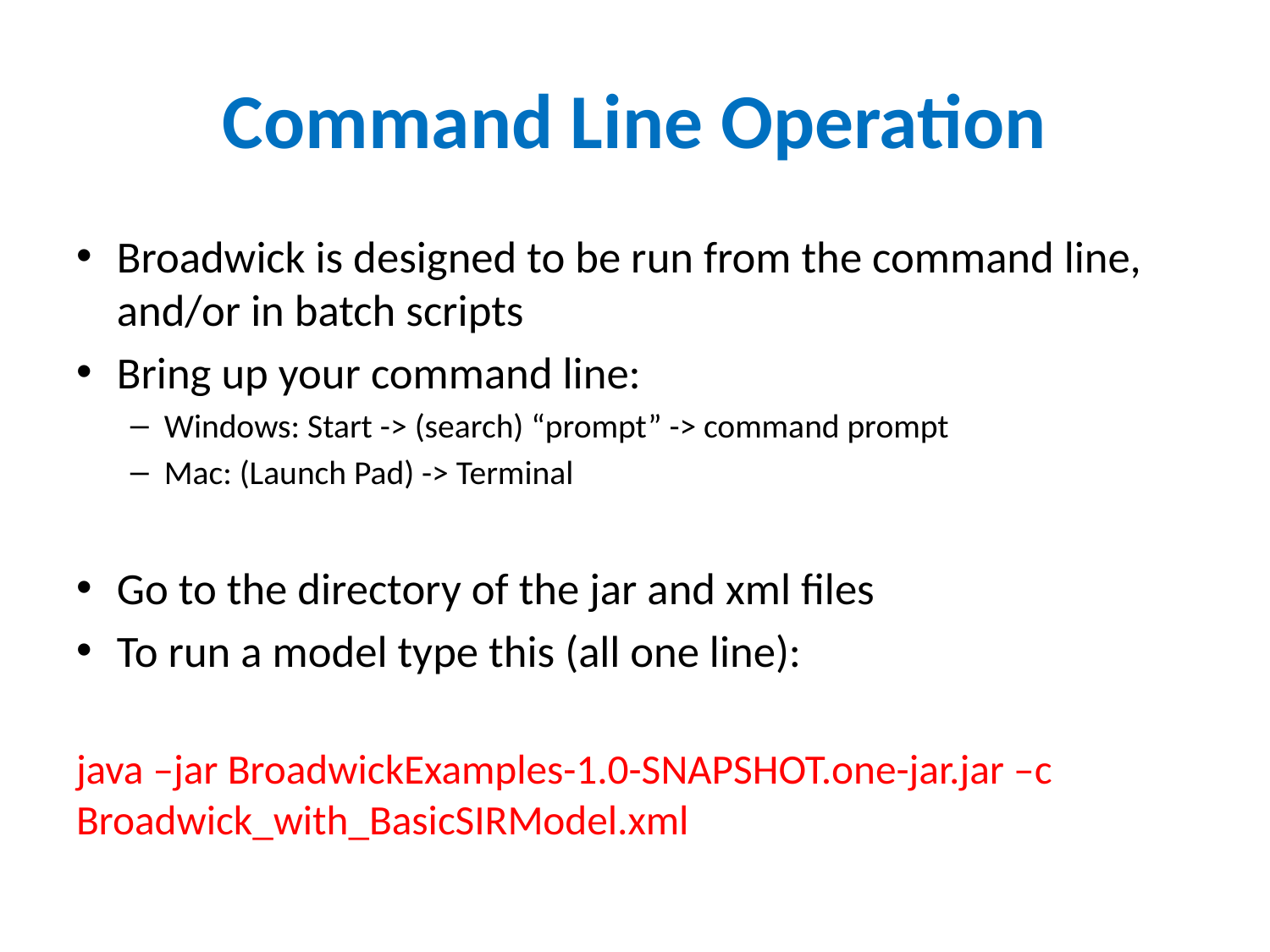

# Command Line Operation
Broadwick is designed to be run from the command line, and/or in batch scripts
Bring up your command line:
Windows: Start -> (search) “prompt” -> command prompt
Mac: (Launch Pad) -> Terminal

Go to the directory of the jar and xml files
To run a model type this (all one line):

java –jar BroadwickExamples-1.0-SNAPSHOT.one-jar.jar –c Broadwick_with_BasicSIRModel.xml